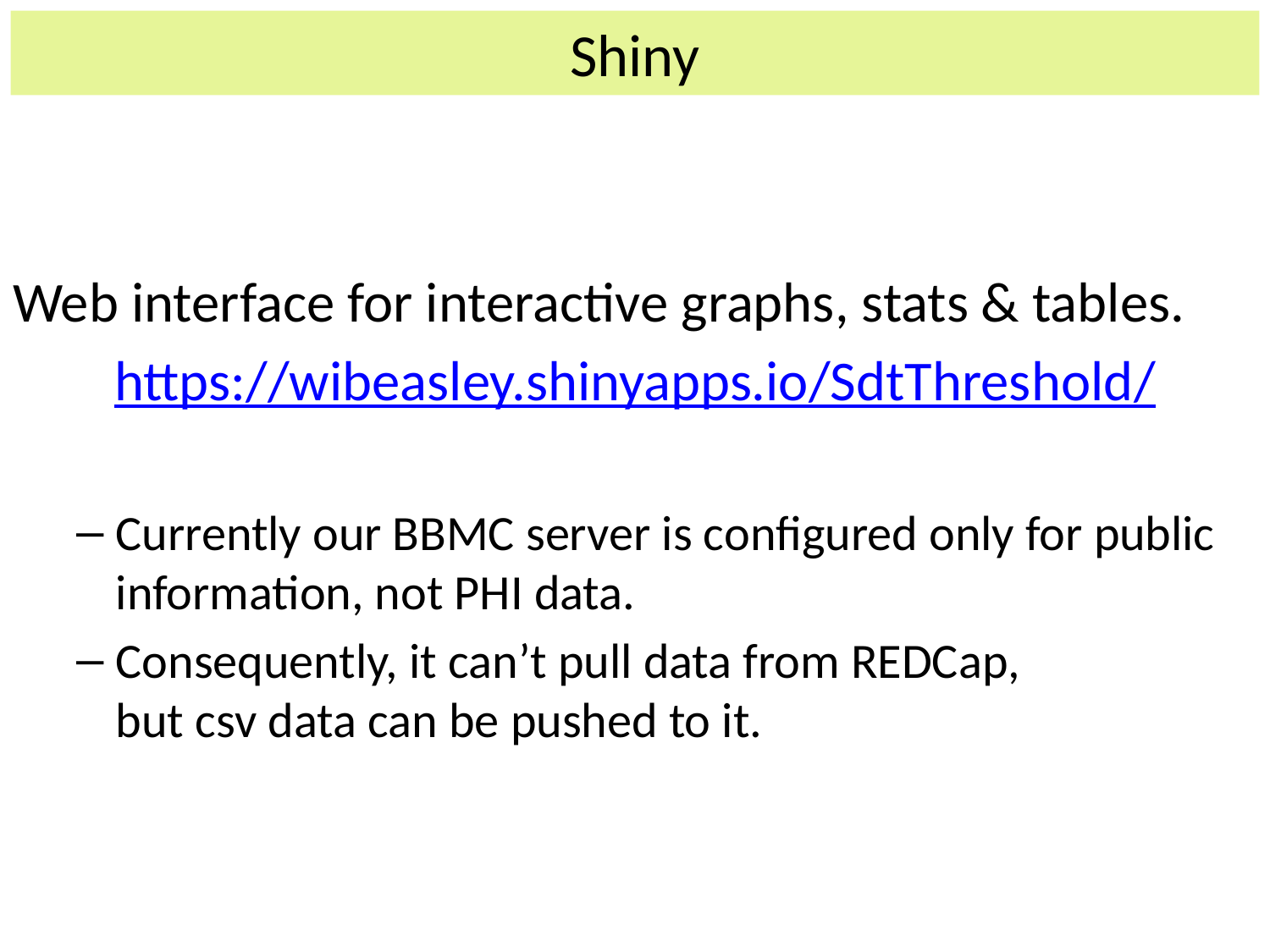

# Shiny

Web interface for interactive graphs, stats & tables.
https://wibeasley.shinyapps.io/SdtThreshold/

Currently our BBMC server is configured only for public information, not PHI data.
Consequently, it can’t pull data from REDCap,
but csv data can be pushed to it.